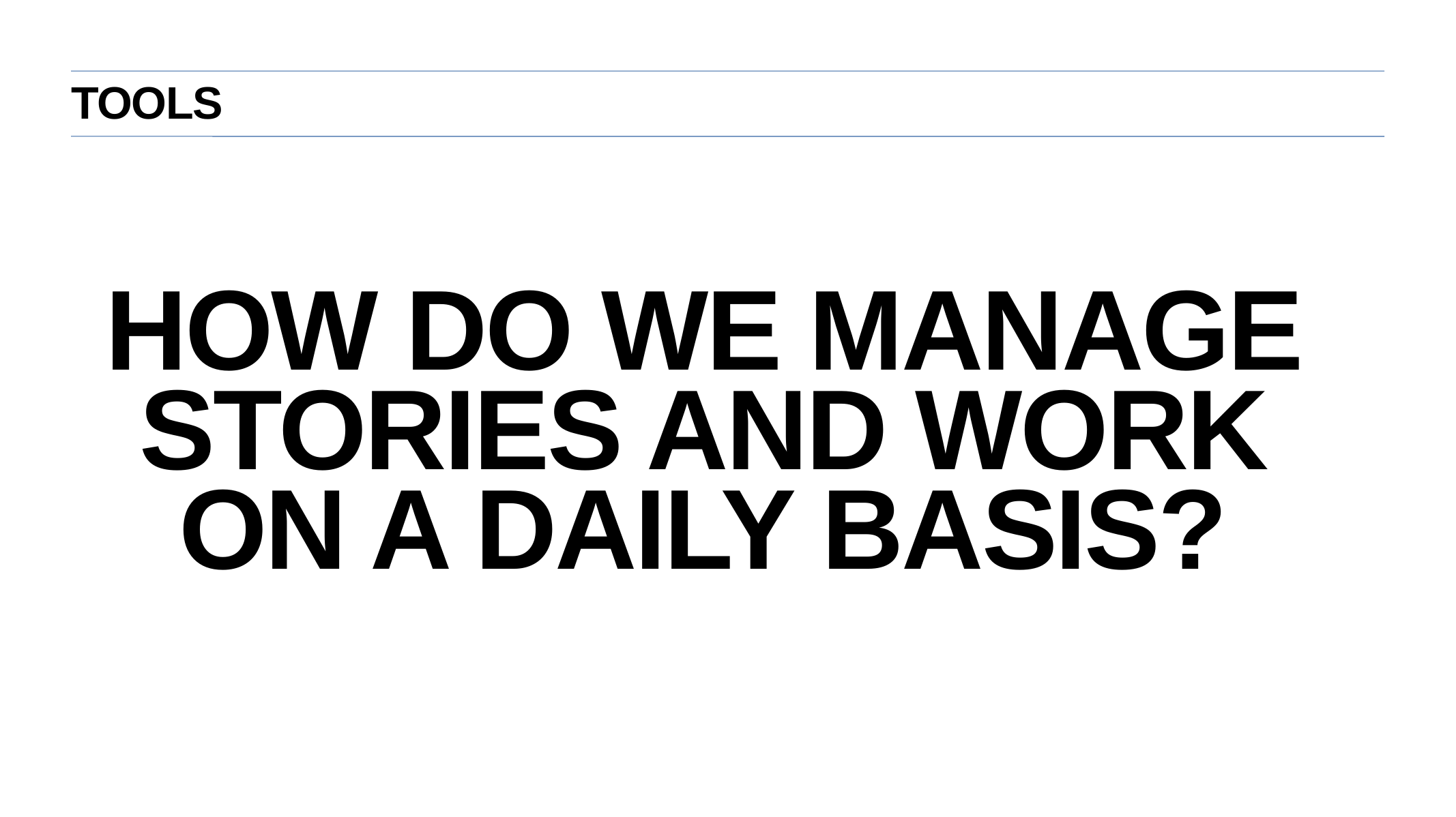

tools
# how do we manage stories and work on a daily basis?